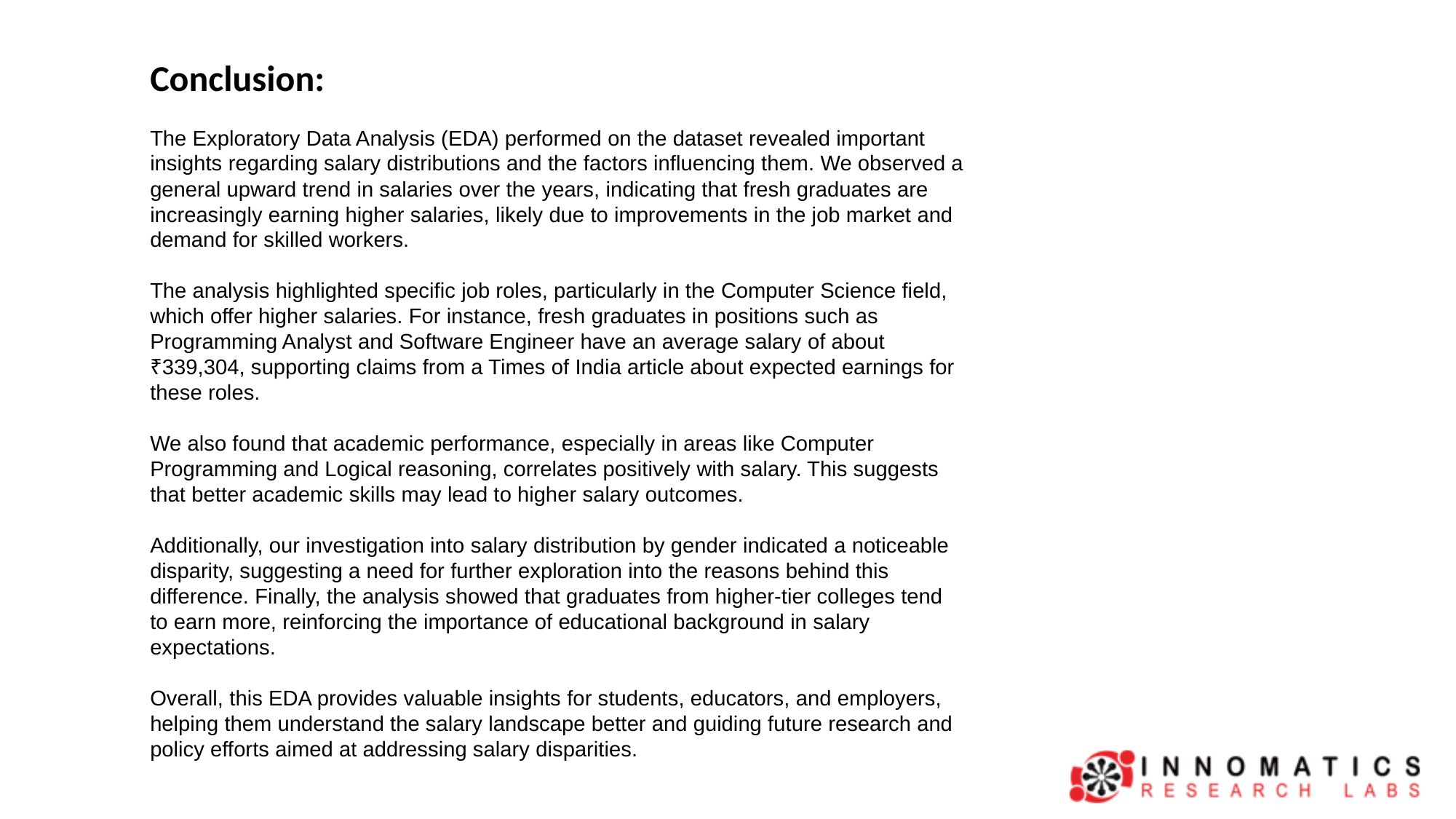

Conclusion:

The Exploratory Data Analysis (EDA) performed on the dataset revealed important insights regarding salary distributions and the factors influencing them. We observed a general upward trend in salaries over the years, indicating that fresh graduates are increasingly earning higher salaries, likely due to improvements in the job market and demand for skilled workers.

The analysis highlighted specific job roles, particularly in the Computer Science field, which offer higher salaries. For instance, fresh graduates in positions such as Programming Analyst and Software Engineer have an average salary of about ₹339,304, supporting claims from a Times of India article about expected earnings for these roles.

We also found that academic performance, especially in areas like Computer Programming and Logical reasoning, correlates positively with salary. This suggests that better academic skills may lead to higher salary outcomes.

Additionally, our investigation into salary distribution by gender indicated a noticeable disparity, suggesting a need for further exploration into the reasons behind this difference. Finally, the analysis showed that graduates from higher-tier colleges tend to earn more, reinforcing the importance of educational background in salary expectations.

Overall, this EDA provides valuable insights for students, educators, and employers, helping them understand the salary landscape better and guiding future research and policy efforts aimed at addressing salary disparities.